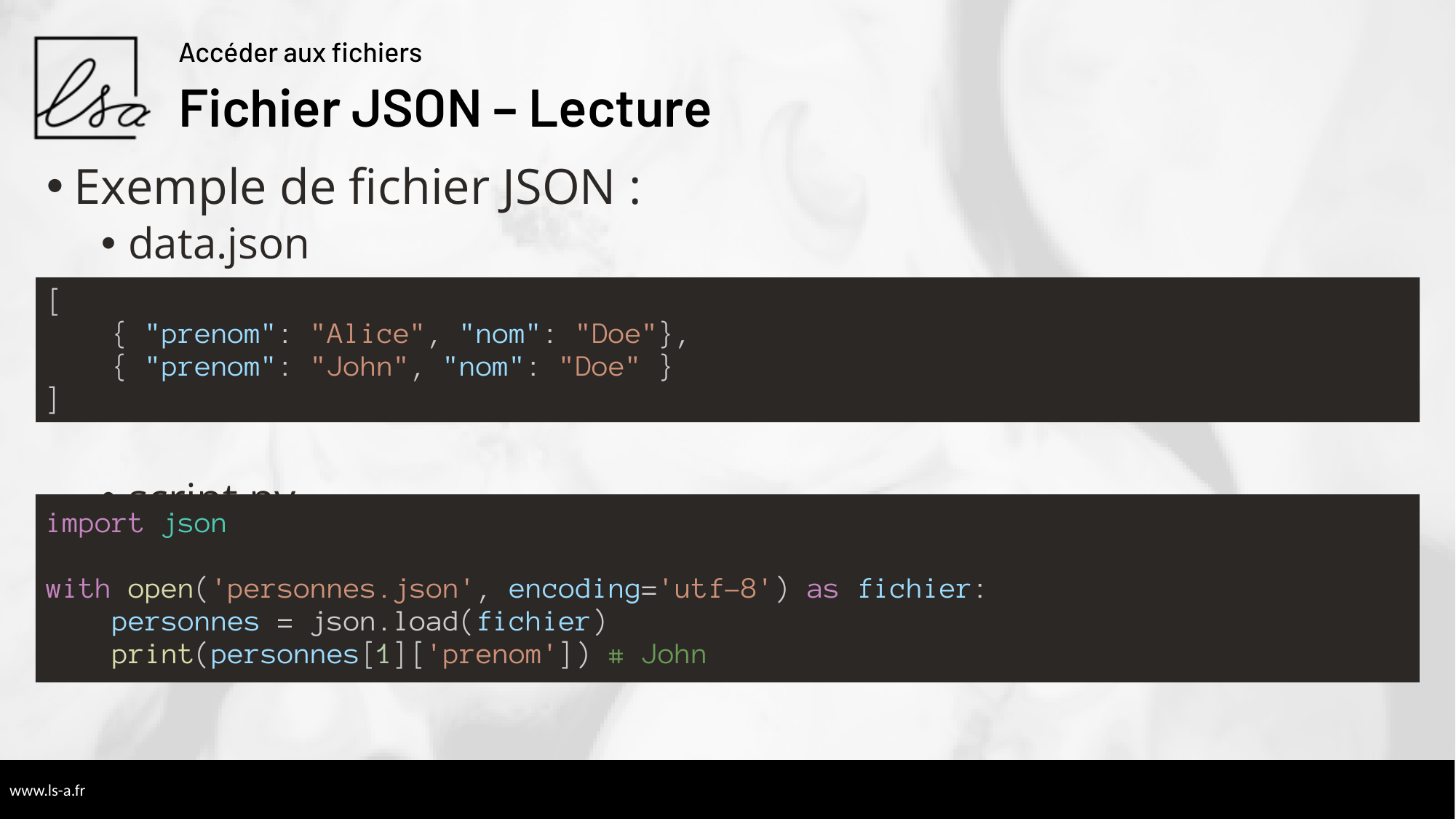

Accéder aux fichiers
# Fichier JSON – Lecture
Exemple de fichier JSON :
data.json

script.py
[
    { "prenom": "Alice", "nom": "Doe"},
    { "prenom": "John", "nom": "Doe" }
]
import json
with open('personnes.json', encoding='utf-8') as fichier:
    personnes = json.load(fichier)
    print(personnes[1]['prenom']) # John